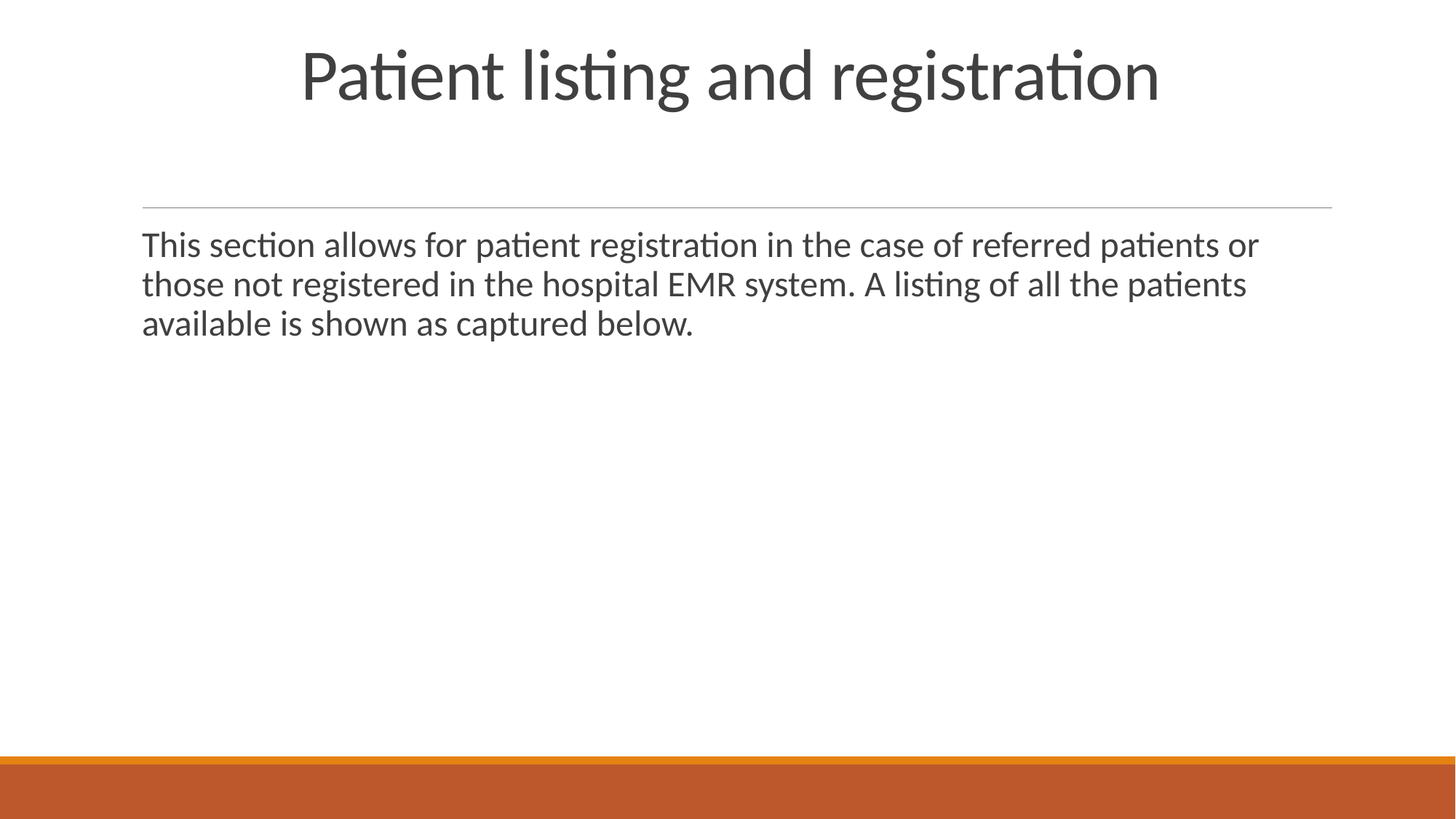

# Patient listing and registration
This section allows for patient registration in the case of referred patients or those not registered in the hospital EMR system. A listing of all the patients available is shown as captured below.